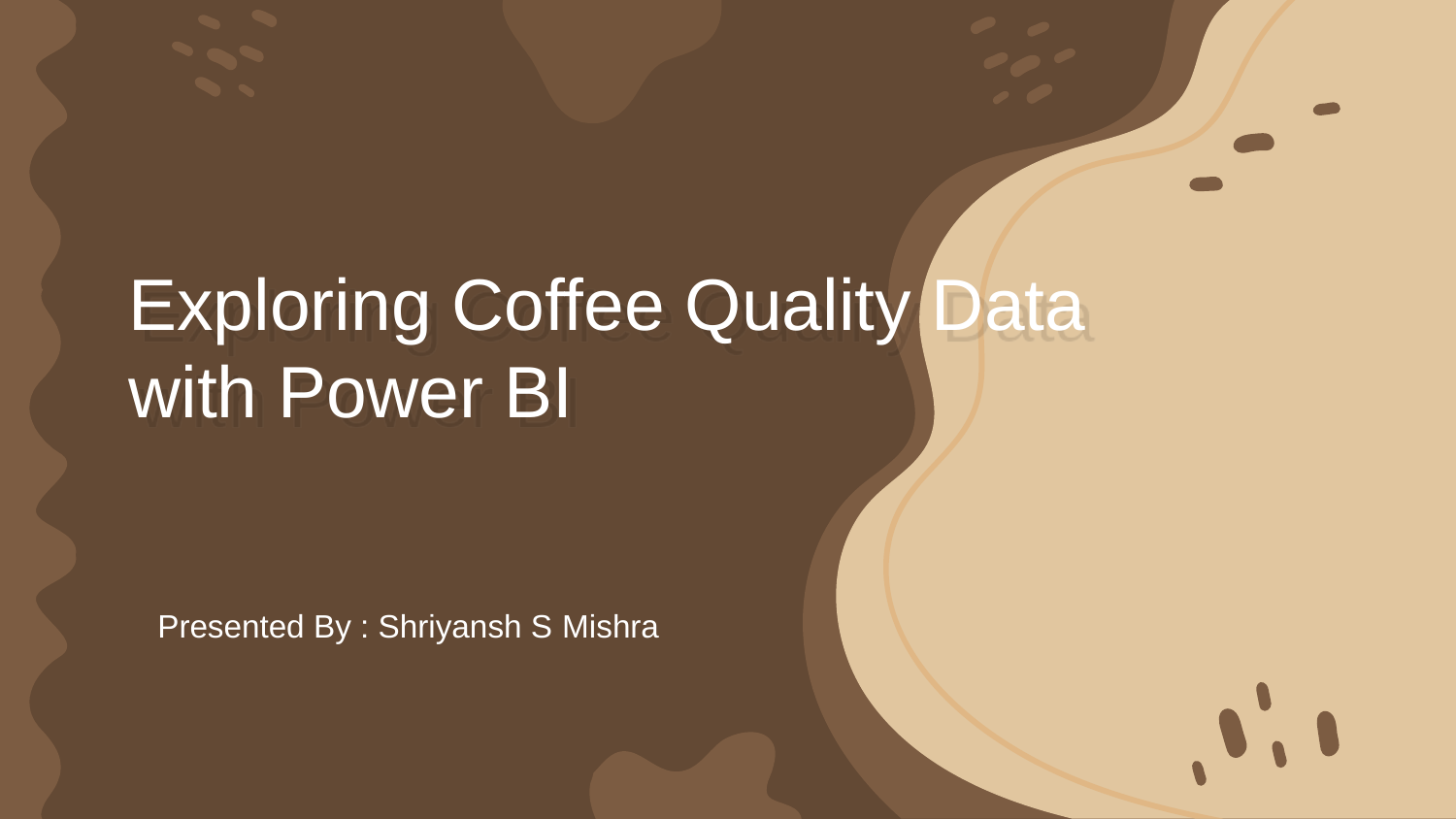

# Exploring Coffee Quality Data with Power BI
Presented By : Shriyansh S Mishra